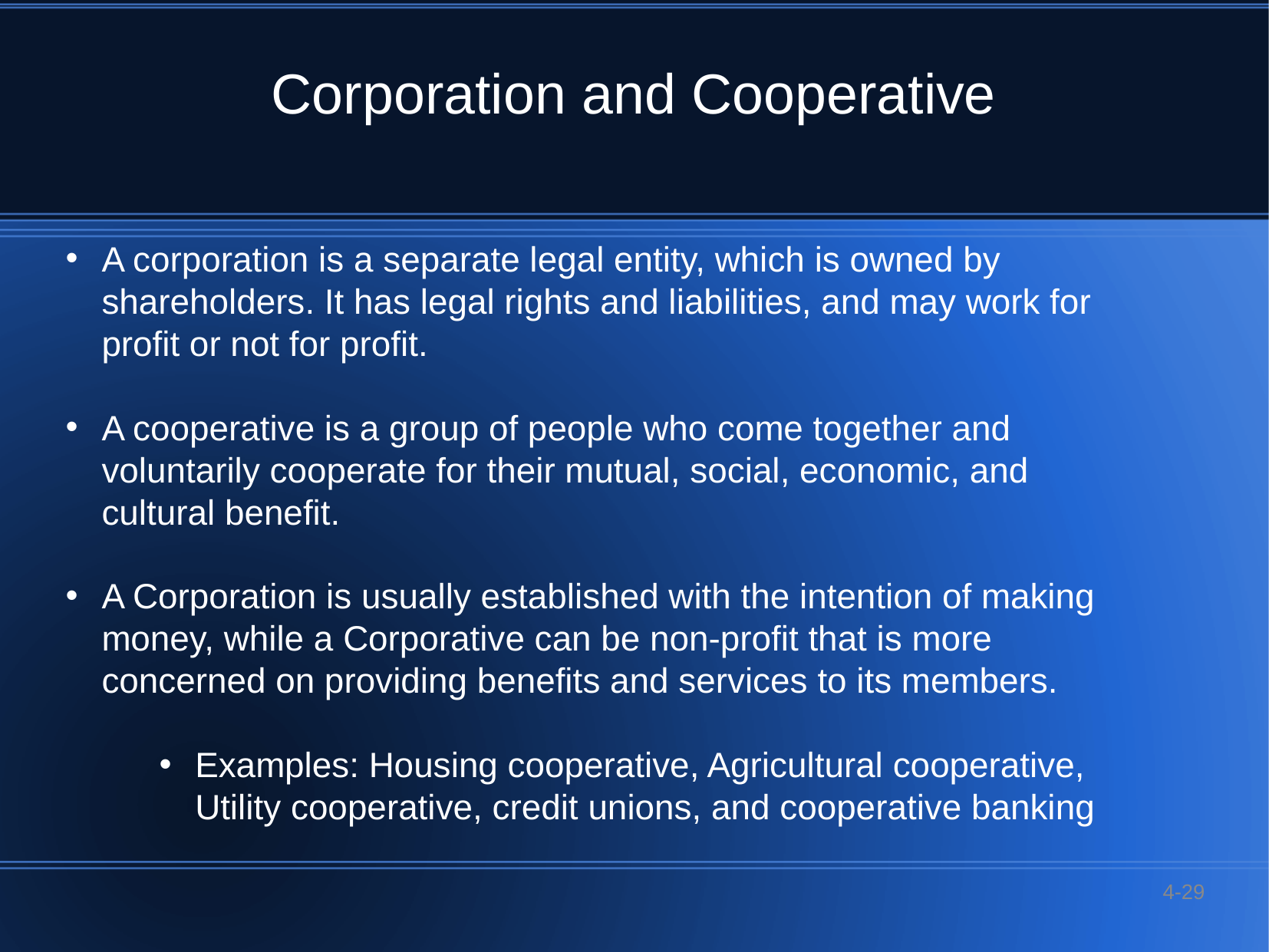

Corporation and Cooperative
A corporation is a separate legal entity, which is owned by shareholders. It has legal rights and liabilities, and may work for profit or not for profit.

A cooperative is a group of people who come together and voluntarily cooperate for their mutual, social, economic, and cultural benefit.

A Corporation is usually established with the intention of making money, while a Corporative can be non-profit that is more concerned on providing benefits and services to its members.

Examples: Housing cooperative, Agricultural cooperative, Utility cooperative, credit unions, and cooperative banking
4-29